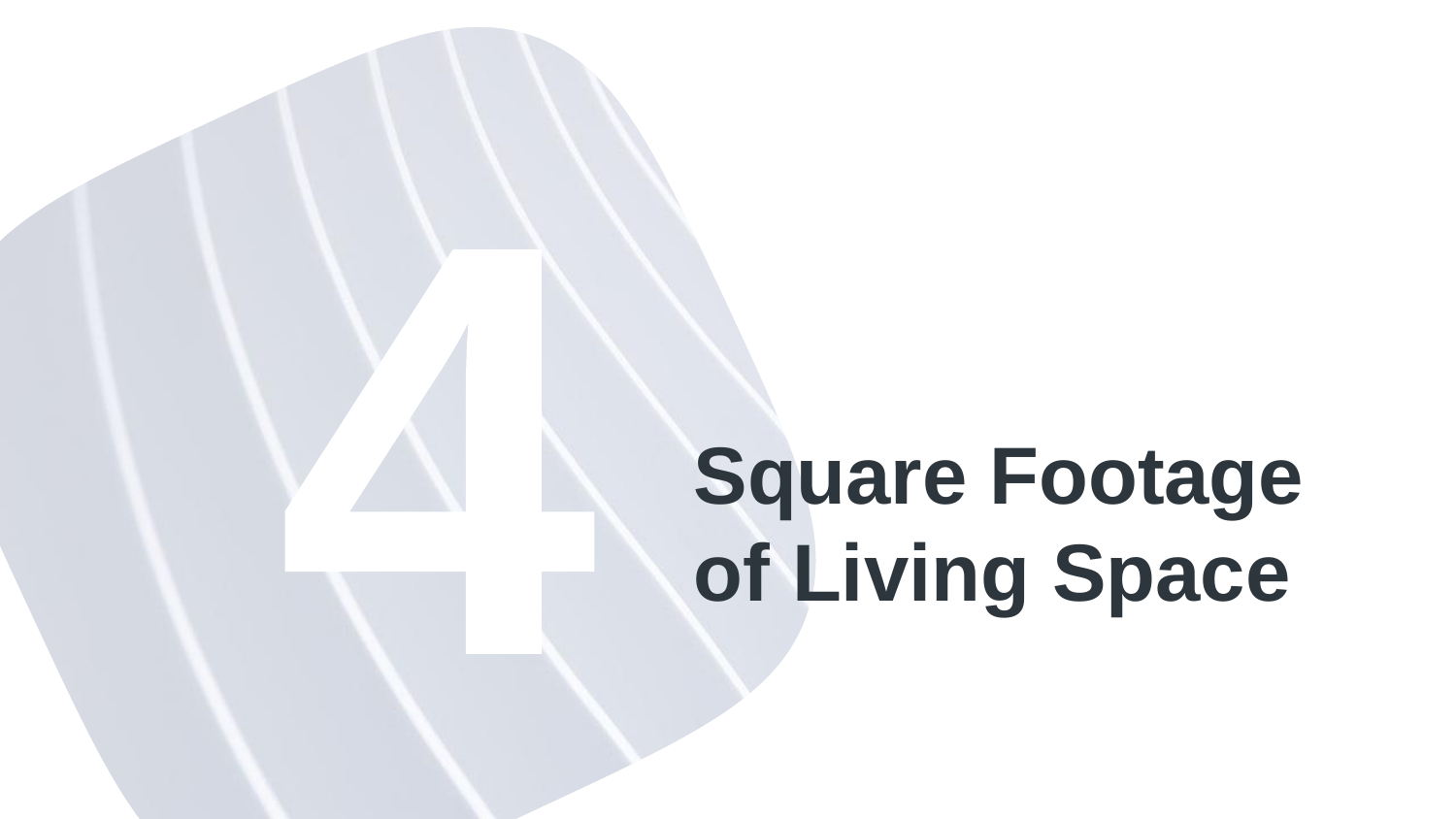

4
# Square Footage of Living Space